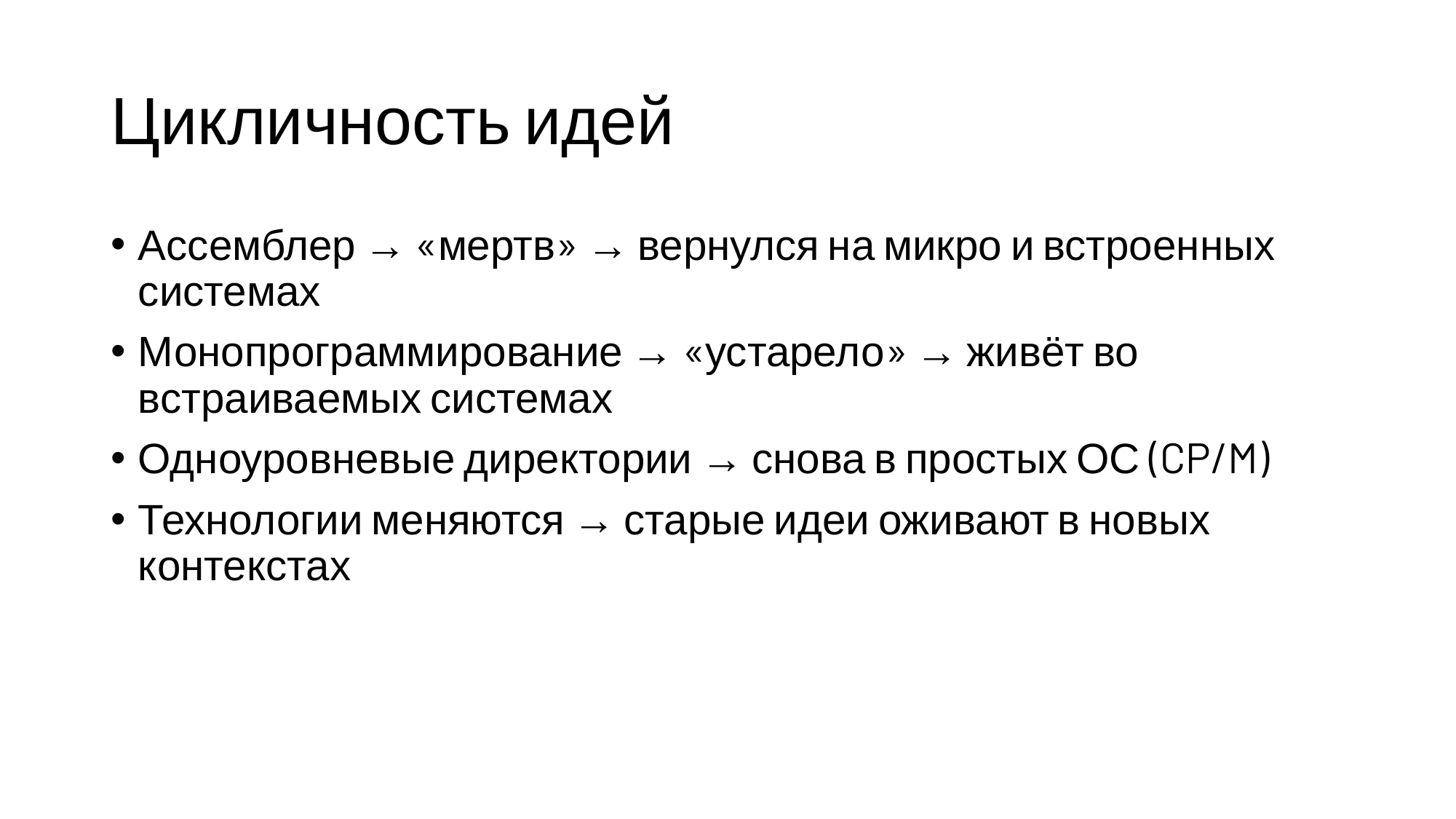

# Цикличность идей
Ассемблер → «мертв» → вернулся на микро и встроенных системах
Монопрограммирование → «устарело» → живёт во встраиваемых системах
Одноуровневые директории → снова в простых ОС (CP/M)
Технологии меняются → старые идеи оживают в новых контекстах